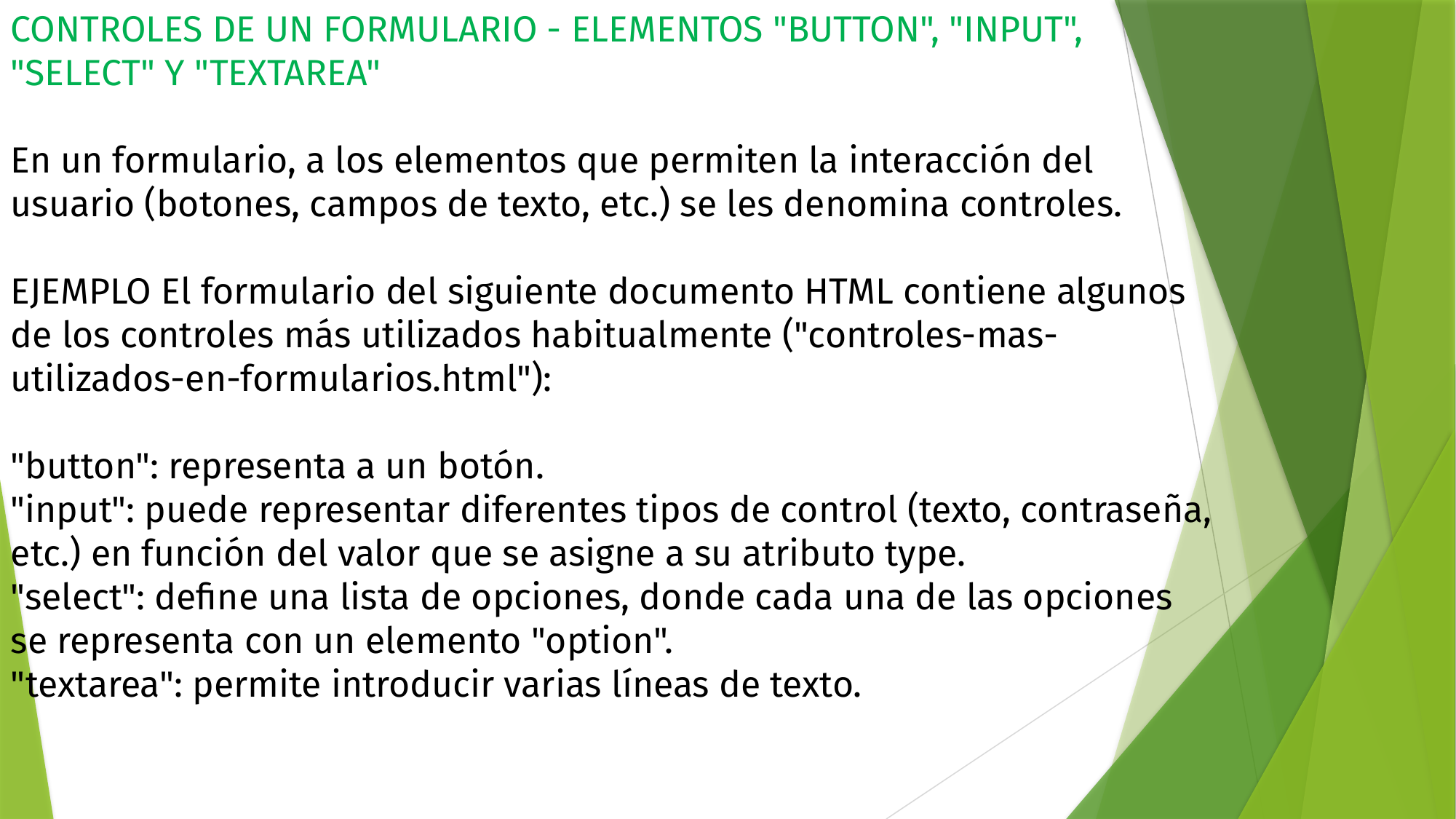

CONTROLES DE UN FORMULARIO - ELEMENTOS "BUTTON", "INPUT", "SELECT" Y "TEXTAREA"

En un formulario, a los elementos que permiten la interacción del usuario (botones, campos de texto, etc.) se les denomina controles.

EJEMPLO El formulario del siguiente documento HTML contiene algunos de los controles más utilizados habitualmente ("controles-mas-utilizados-en-formularios.html"):

"button": representa a un botón.
"input": puede representar diferentes tipos de control (texto, contraseña, etc.) en función del valor que se asigne a su atributo type.
"select": define una lista de opciones, donde cada una de las opciones se representa con un elemento "option".
"textarea": permite introducir varias líneas de texto.